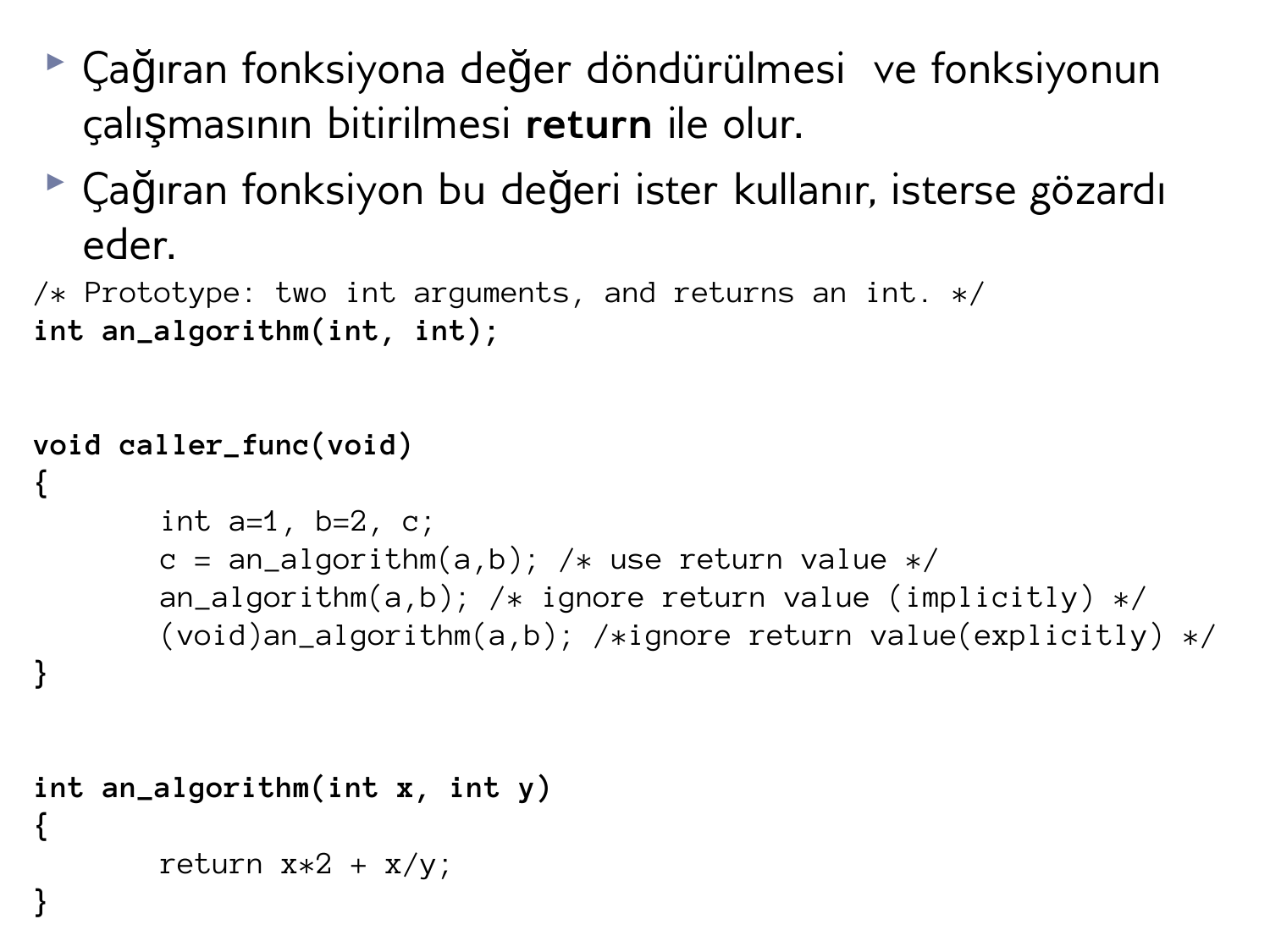

Çağıran fonksiyona değer döndürülmesi  ve fonksiyonun çalışmasının bitirilmesi return ile olur.
Çağıran fonksiyon bu değeri ister kullanır, isterse gözardı eder.
/* Prototype: two int arguments, and returns an int. */
int an_algorithm(int, int);

void caller_func(void)
{
	int a=1, b=2, c;
	c = an_algorithm(a,b); /* use return value */
	an_algorithm(a,b); /* ignore return value (implicitly) */
	(void)an_algorithm(a,b); /*ignore return value(explicitly) */
}

int an_algorithm(int x, int y)
{
	return x*2 + x/y;
}